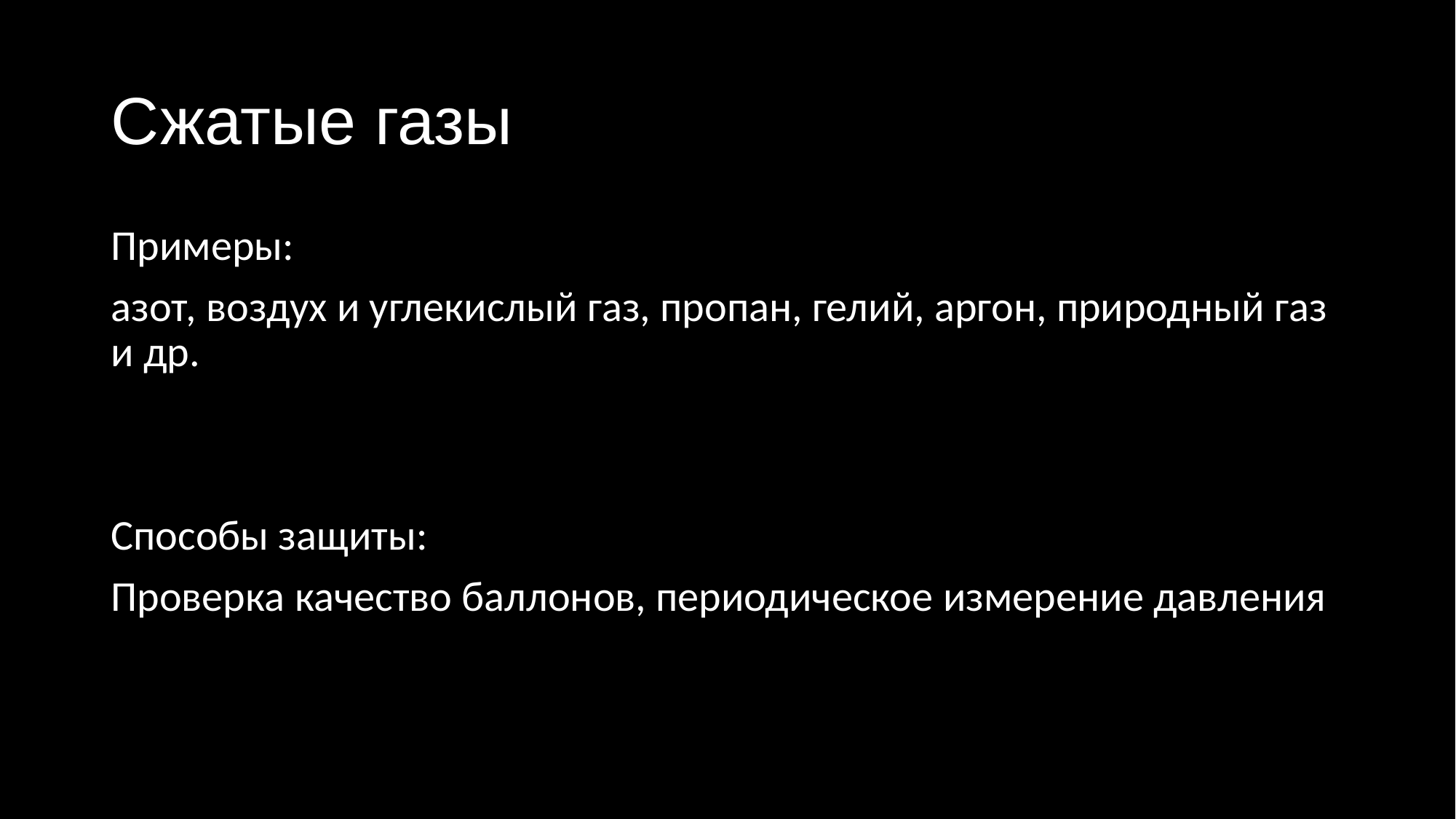

# Сжатые газы
Примеры:
азот, воздух и углекислый газ, пропан, гелий, аргон, природный газ и др.

Способы защиты:
Проверка качество баллонов, периодическое измерение давления